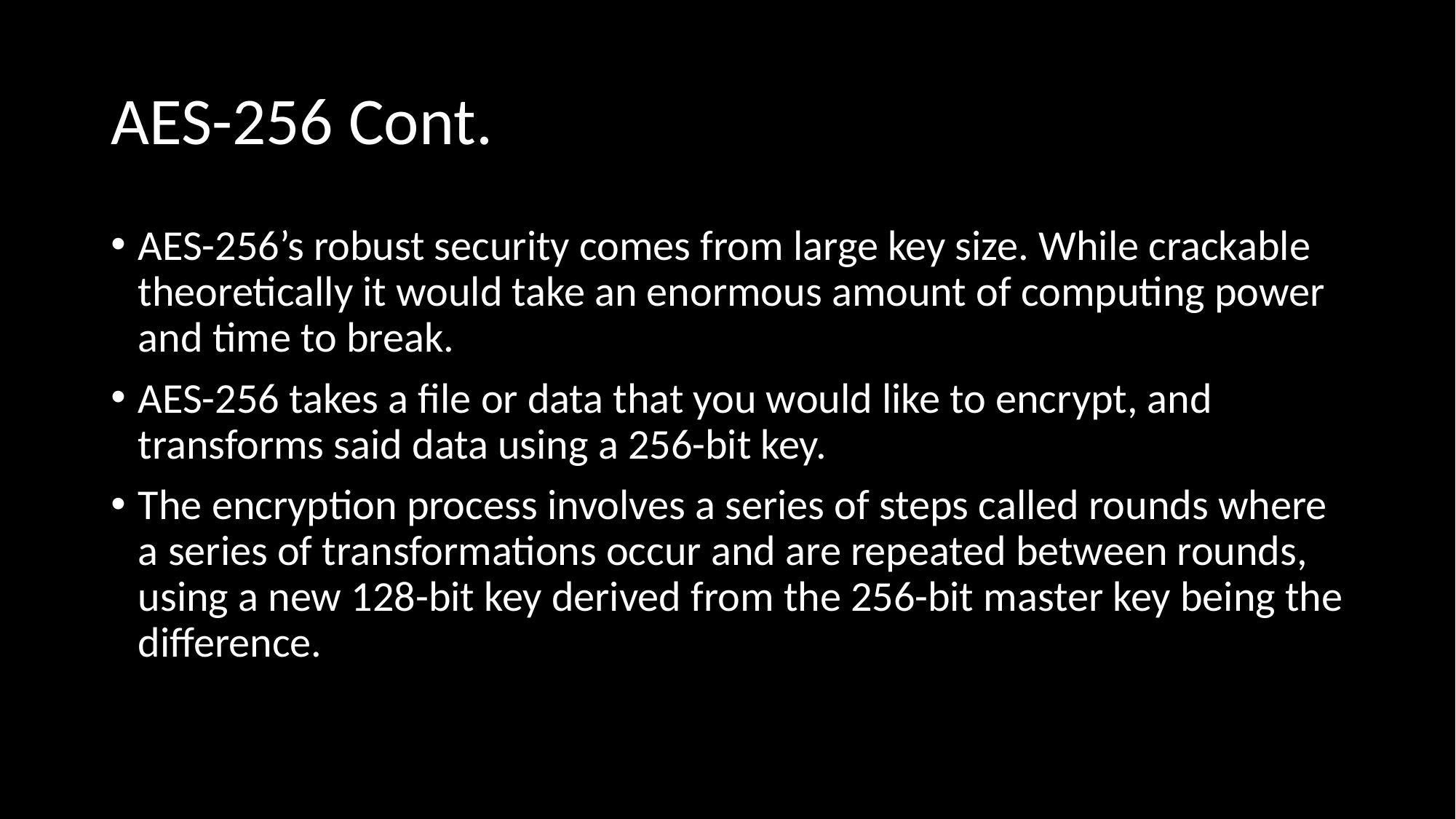

# AES-256 Cont.
AES-256’s robust security comes from large key size. While crackable theoretically it would take an enormous amount of computing power and time to break.
AES-256 takes a file or data that you would like to encrypt, and transforms said data using a 256-bit key.
The encryption process involves a series of steps called rounds where a series of transformations occur and are repeated between rounds, using a new 128-bit key derived from the 256-bit master key being the difference.